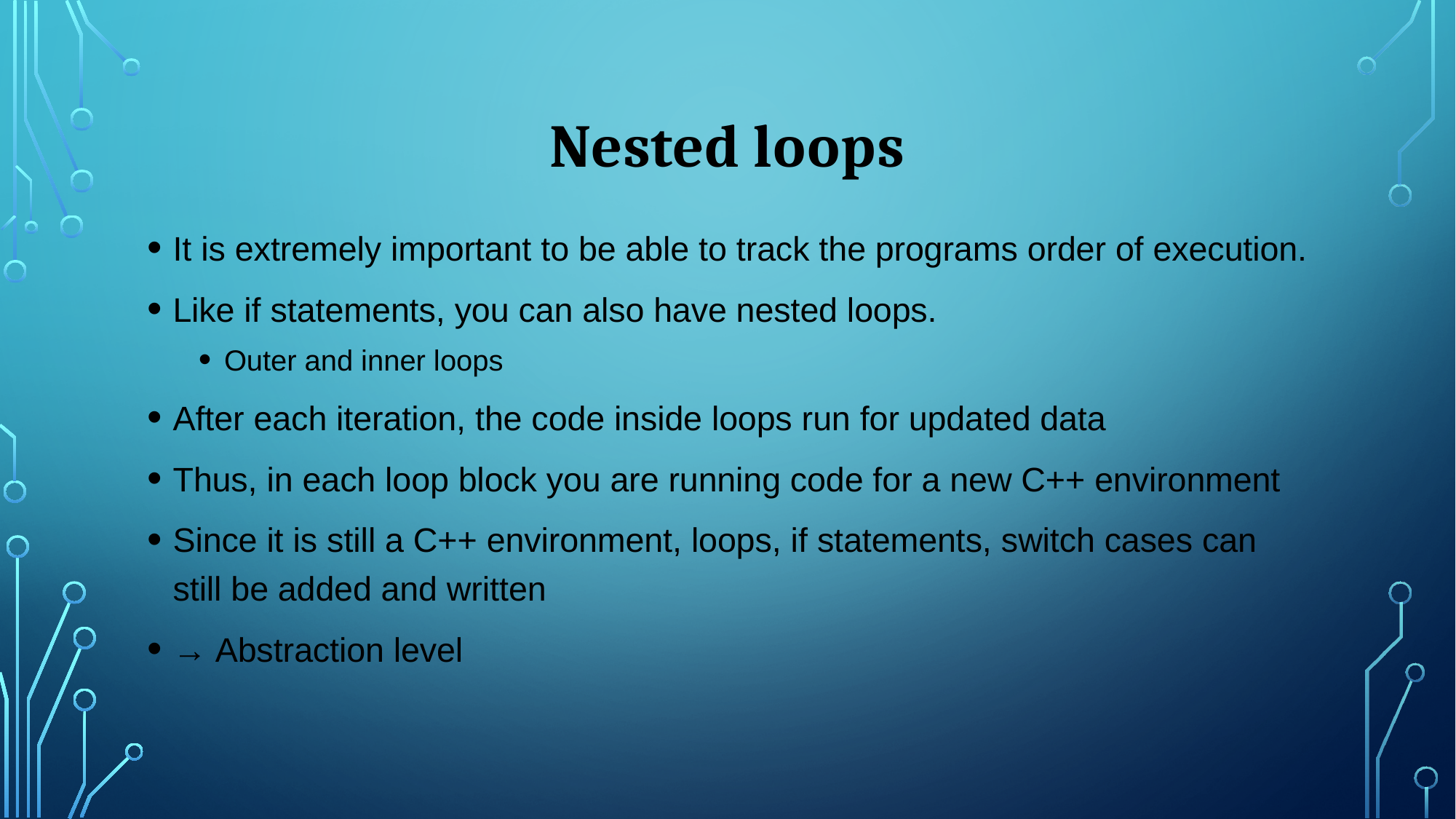

# Nested loops
It is extremely important to be able to track the programs order of execution.
Like if statements, you can also have nested loops.
Outer and inner loops
After each iteration, the code inside loops run for updated data
Thus, in each loop block you are running code for a new C++ environment
Since it is still a C++ environment, loops, if statements, switch cases can still be added and written
→ Abstraction level